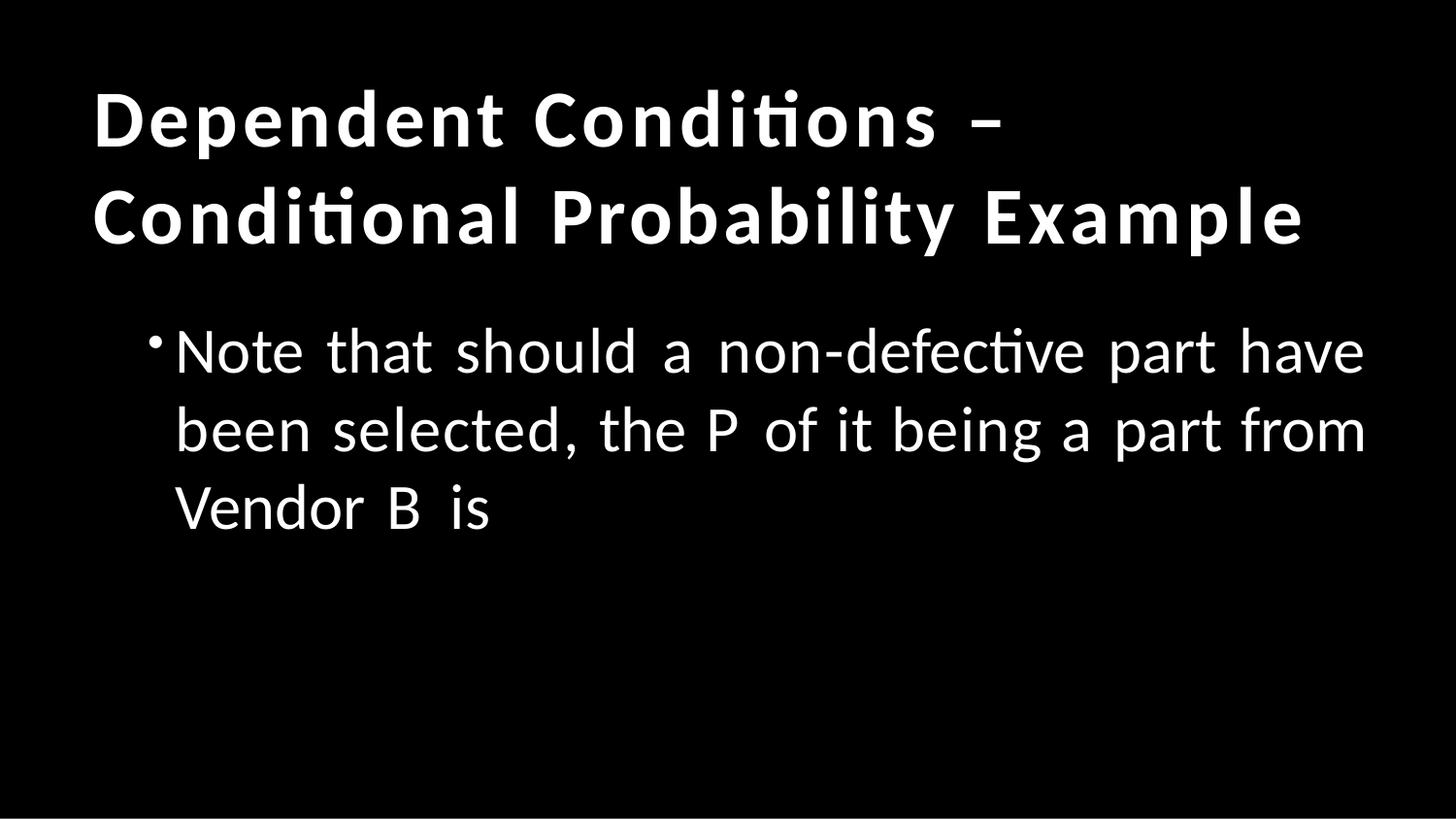

# Dependent Conditions –
Conditional Probability Example
Note that should a non-defective part have been selected, the P of it being a part from Vendor B is